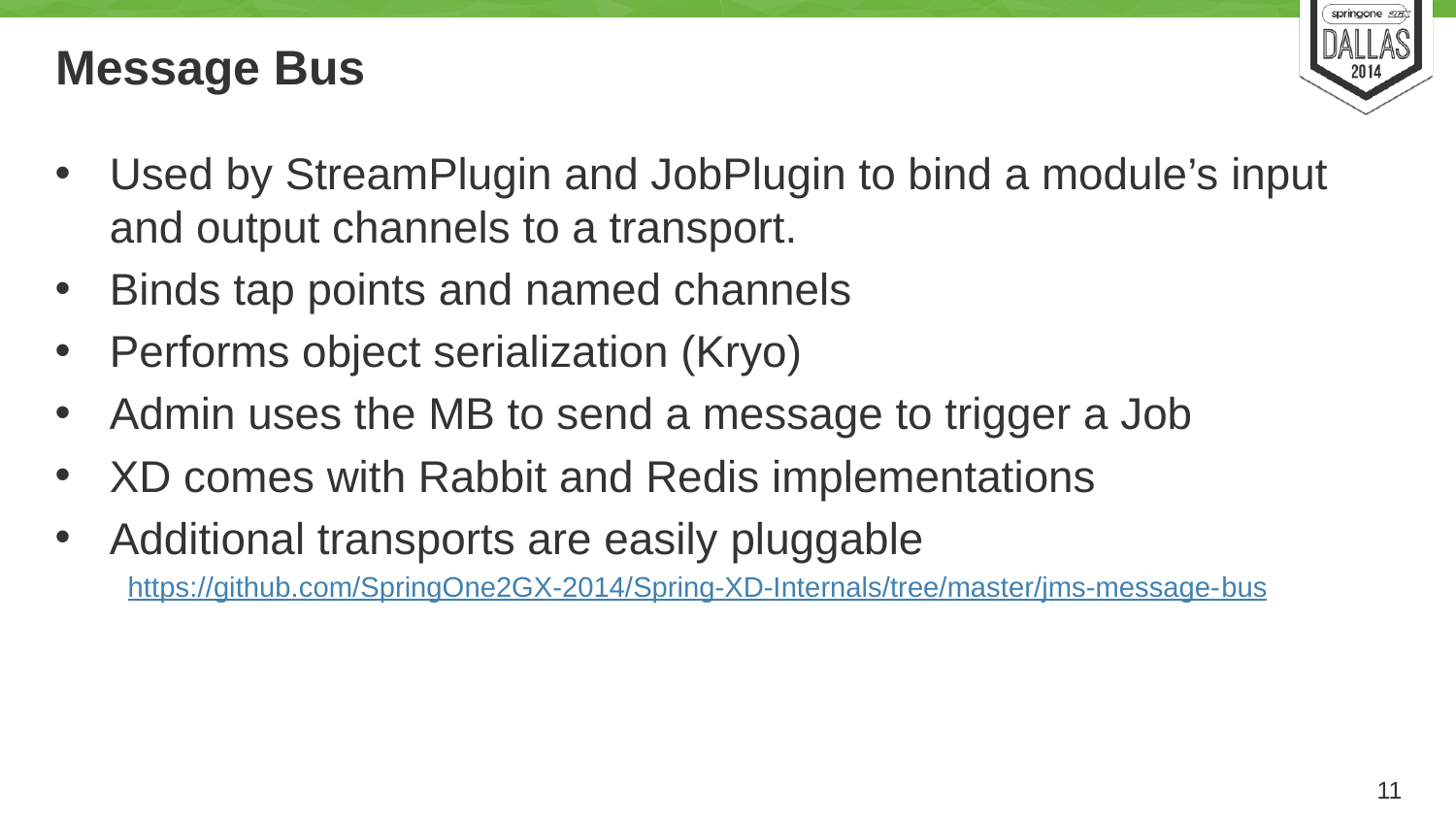

# Message Bus
Used by StreamPlugin and JobPlugin to bind a module’s input and output channels to a transport.
Binds tap points and named channels
Performs object serialization (Kryo)
Admin uses the MB to send a message to trigger a Job
XD comes with Rabbit and Redis implementations
Additional transports are easily pluggable
https://github.com/SpringOne2GX-2014/Spring-XD-Internals/tree/master/jms-message-bus

11